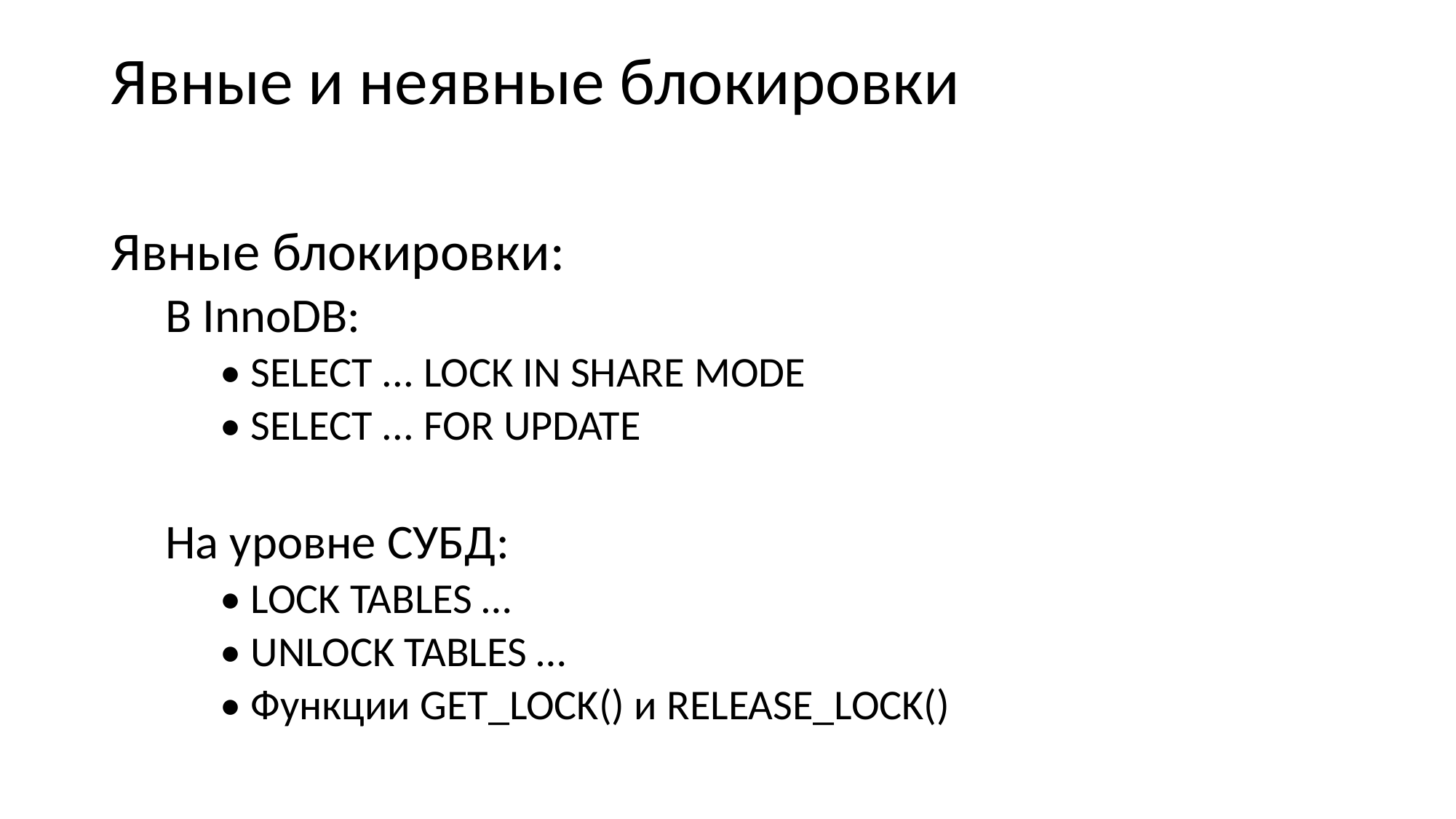

# Явные и неявные блокировки
Явные блокировки:
В InnoDB:
• SELECT ... LOCK IN SHARE MODE
• SELECT ... FOR UPDATE

На уровне СУБД:
• LOCK TABLES …
• UNLOCK TABLES …
• Функции GET_LOCK() и RELEASE_LOCK()